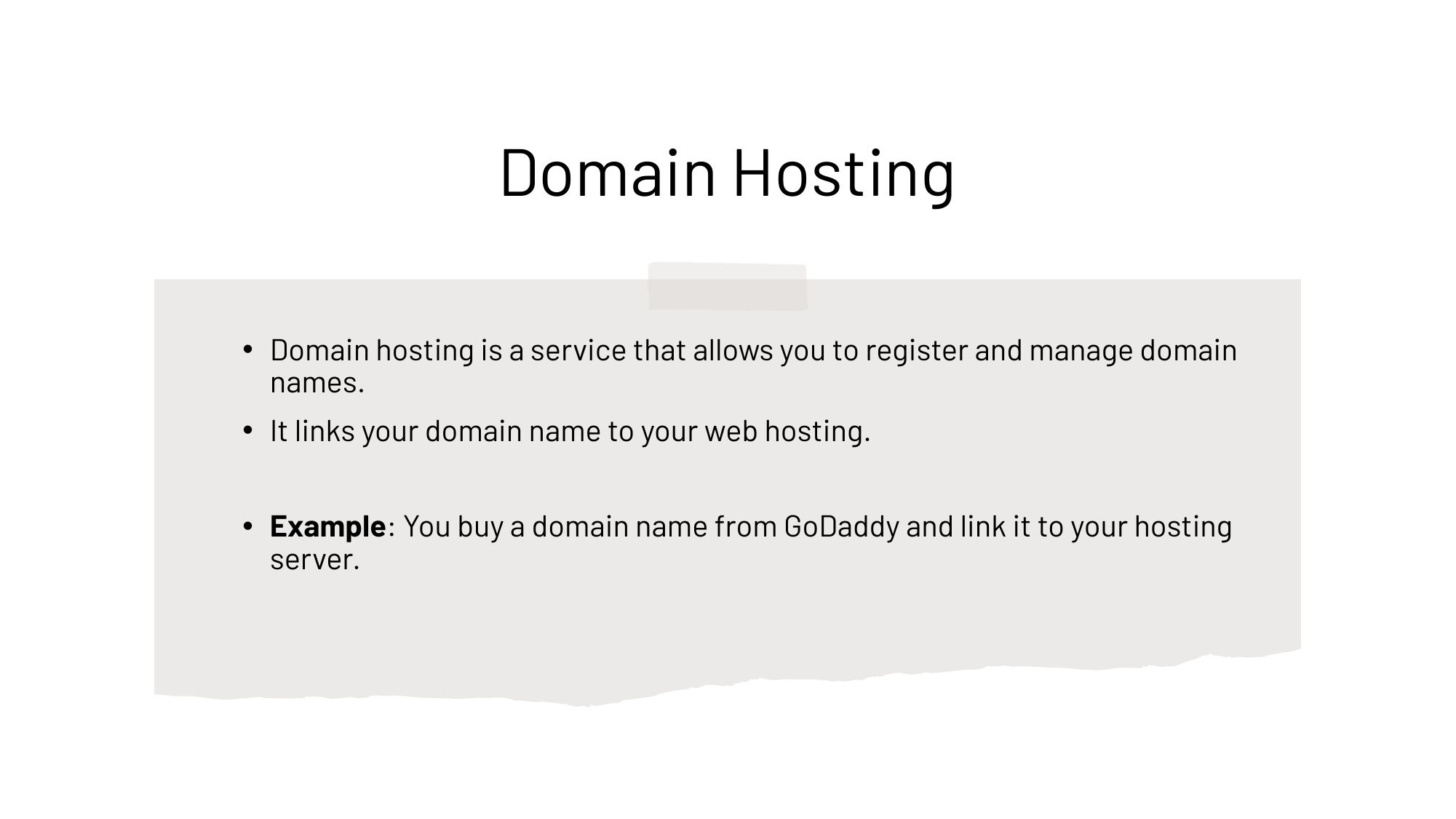

# Domain Hosting

Domain hosting is a service that allows you to register and manage domain names.
It links your domain name to your web hosting.

Example: You buy a domain name from GoDaddy and link it to your hosting server.